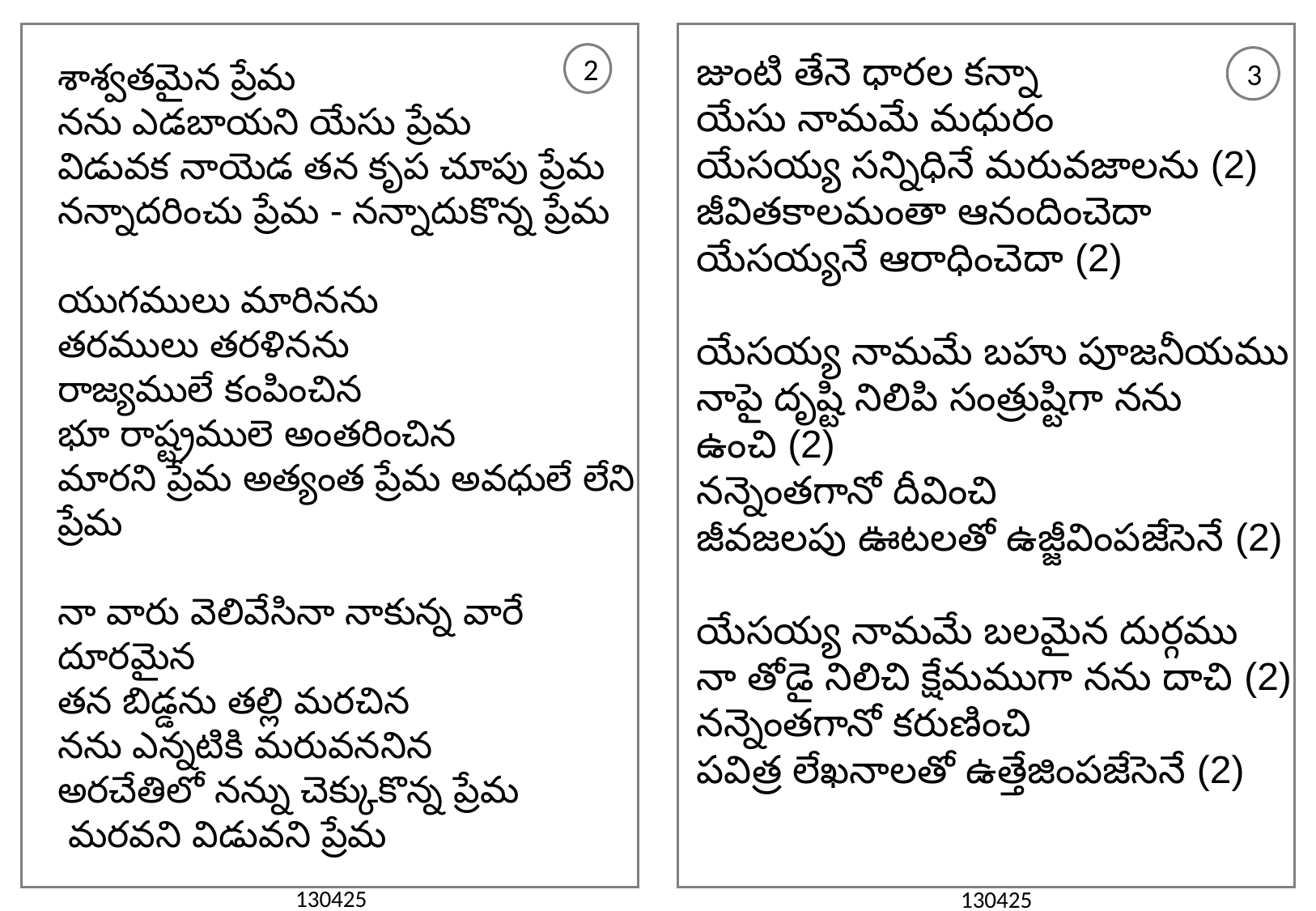

జుంటి తేనె ధారల కన్నా
యేసు నామమే మధురం
యేసయ్య సన్నిధినే మరువజాలను (2)
జీవితకాలమంతా ఆనందించెదా
యేసయ్యనే ఆరాధించెదా (2)

యేసయ్య నామమే బహు పూజనీయము
నాపై దృష్టి నిలిపి సంత్రుష్టిగా నను ఉంచి (2)
నన్నెంతగానో దీవించి
జీవజలపు ఊటలతో ఉజ్జీవింపజేసెనే (2)

యేసయ్య నామమే బలమైన దుర్గము
నా తోడై నిలిచి క్షేమముగా నను దాచి (2)
నన్నెంతగానో కరుణించి
పవిత్ర లేఖనాలతో ఉత్తేజింపజేసెనే (2)
3

2
శాశ్వతమైన ప్రేమ
నను ఎడబాయని యేసు ప్రేమ
విడువక నాయెడ తన కృప చూపు ప్రేమ
నన్నాదరించు ప్రేమ - నన్నాదుకొన్న ప్రేమ

యుగములు మారినను
తరములు తరళినను
రాజ్యములే కంపించిన
భూ రాష్ట్రములె అంతరించిన
మారని ప్రేమ అత్యంత ప్రేమ అవధులే లేని ప్రేమ

నా వారు వెలివేసినా నాకున్న వారే దూరమైన
తన బిడ్డను తల్లి మరచిన
నను ఎన్నటికి మరువననిన
అరచేతిలో నన్ను చెక్కుకొన్న ప్రేమ
 మరవని విడువని ప్రేమ
130425
130425